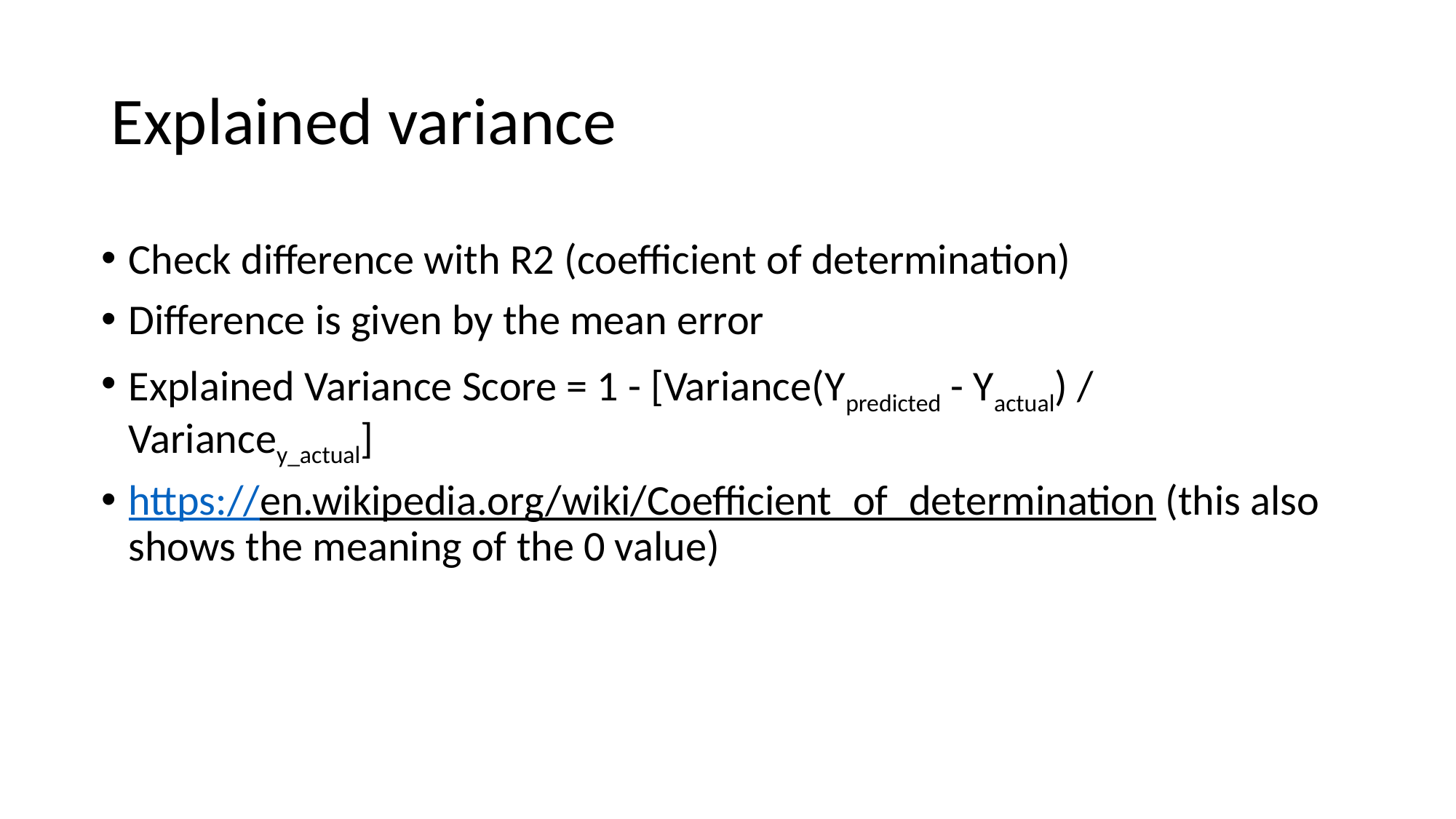

# Explained variance
Check difference with R2 (coefficient of determination)
Difference is given by the mean error
Explained Variance Score = 1 - [Variance(Ypredicted - Yactual) / Variancey_actual]
https://en.wikipedia.org/wiki/Coefficient_of_determination (this also shows the meaning of the 0 value)